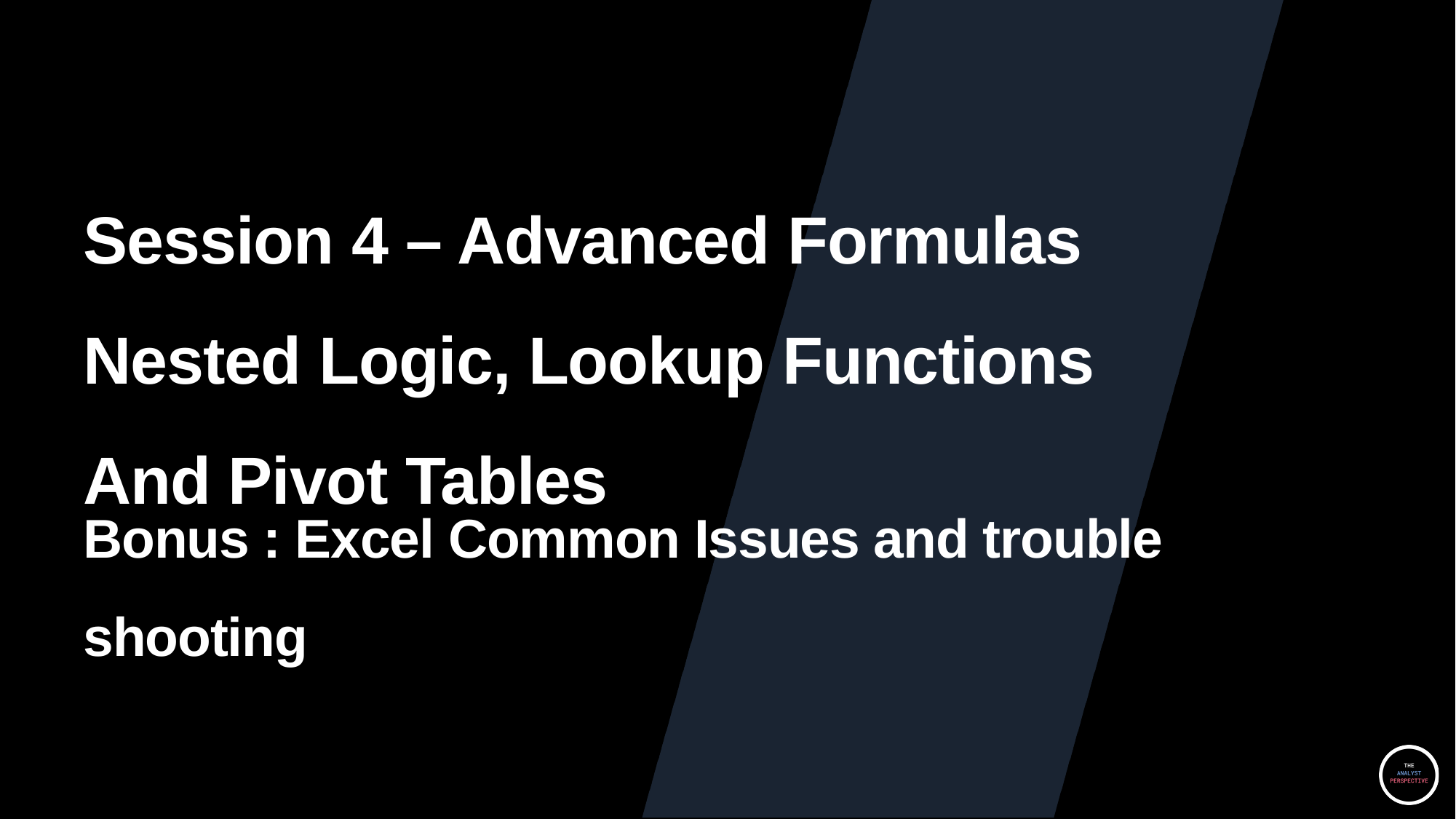

Session 4 – Advanced Formulas
Nested Logic, Lookup Functions
And Pivot Tables
Bonus : Excel Common Issues and trouble shooting